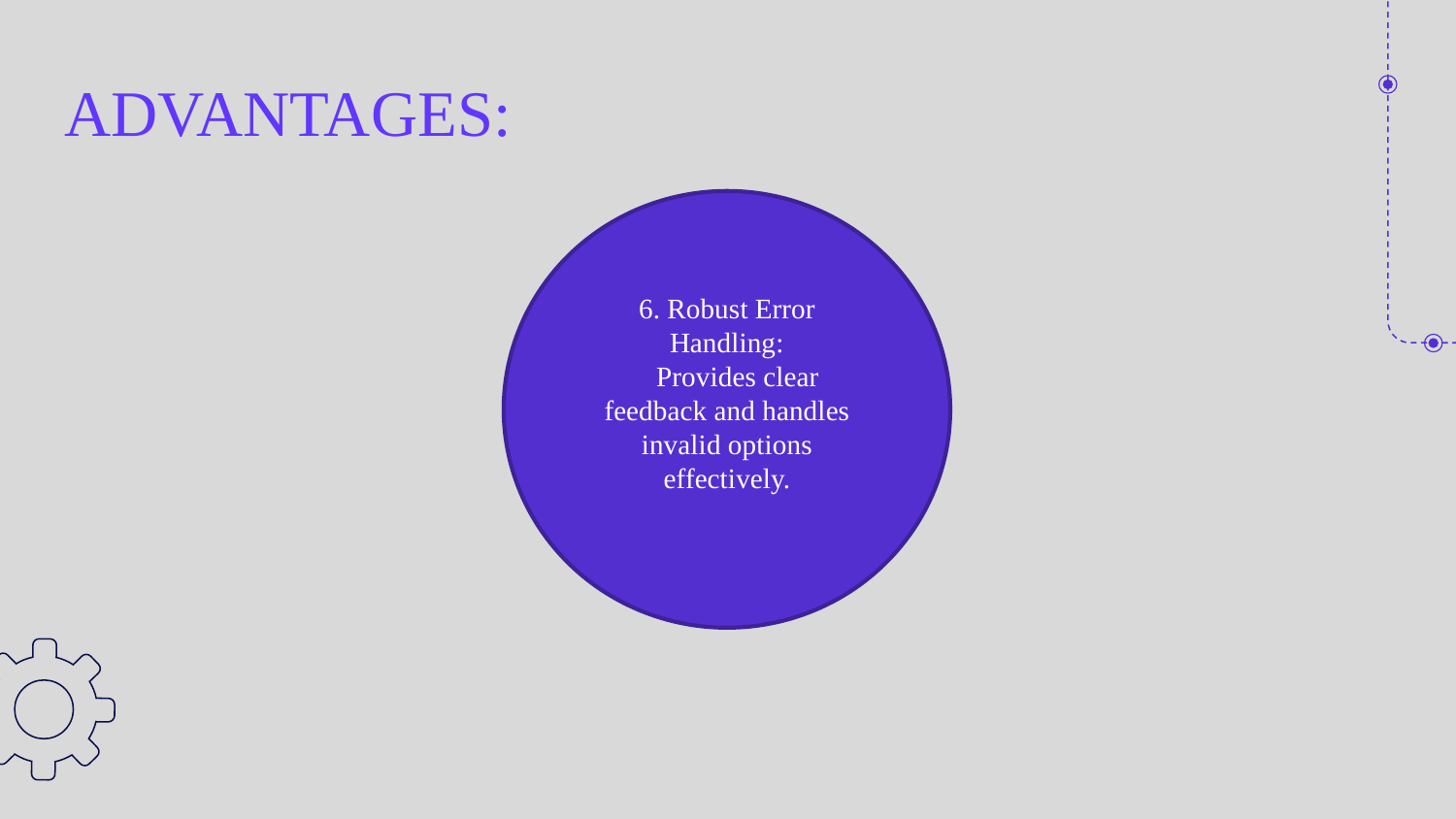

Login/signup features.

Record and Modify users details.

Bus Company have feature to manage their company details, hire employee, view users report etc.

Bus Driver can apply for job, view their details etc.

Passenger can see available buses, their destination, find fare amount, report etc.

Data is encrypted using .bin files i.e. in Binary Files

Dynamic interaction between three different entities

ADVANTAGES:
6. Robust Error Handling:
   Provides clear feedback and handles invalid options effectively.

5. Customizable User Settings:
   Allows for easy updates to personal and company information.

4. Efficient Reporting System:
   Streamlines the submission and review of reports.

3. Automated Fare Calculation:
   Simplifies fare computation and discount application.

2. User-Friendly Navigation:
   Intuitive menu-driven interface for easy access to features.

1. Centralized Operations:
   Unified system for managing bus companies, drivers, and passengers.